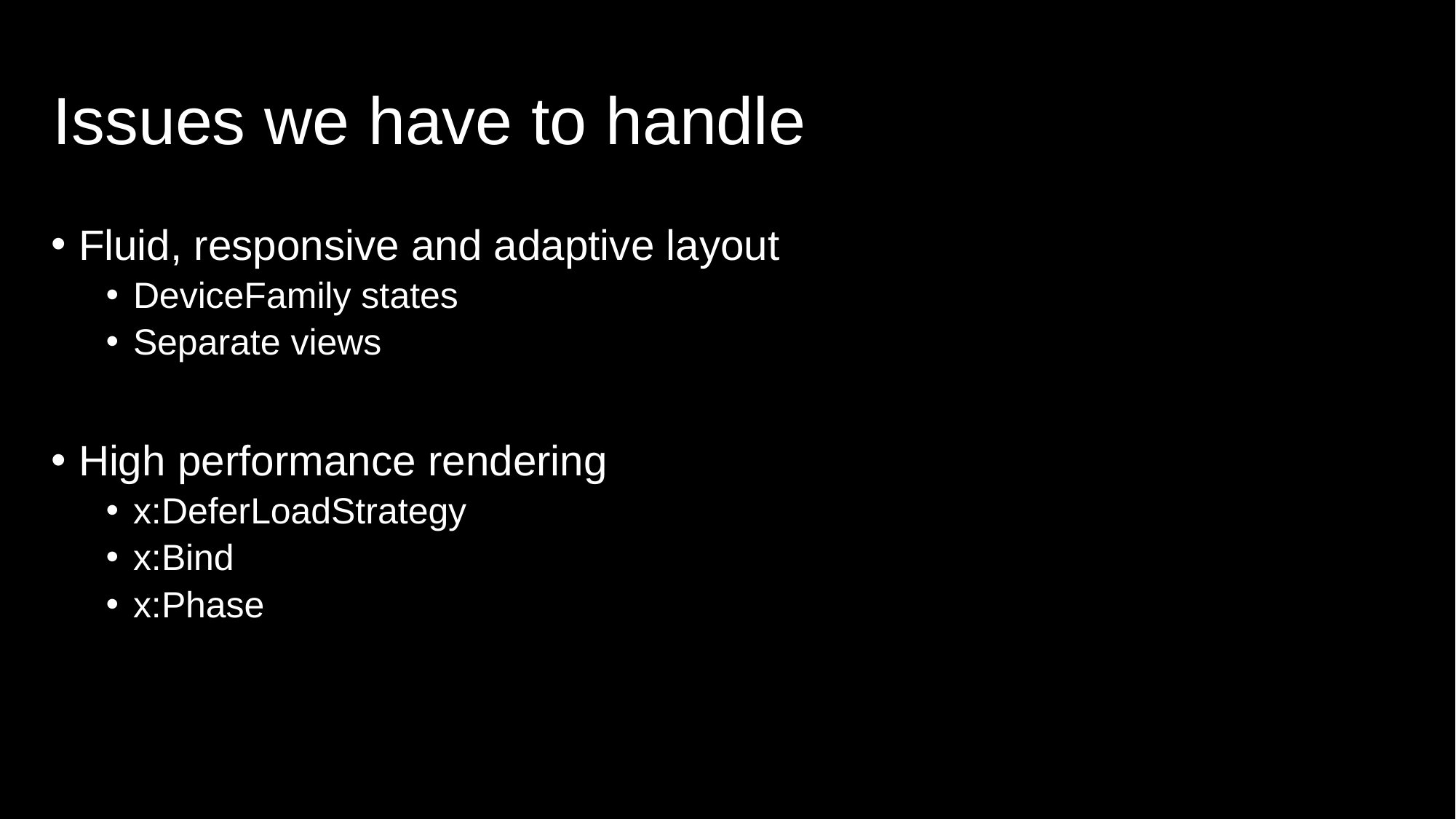

# Issues we have to handle
Fluid, responsive and adaptive layout
DeviceFamily states
Separate views

High performance rendering
x:DeferLoadStrategy
x:Bind
x:Phase